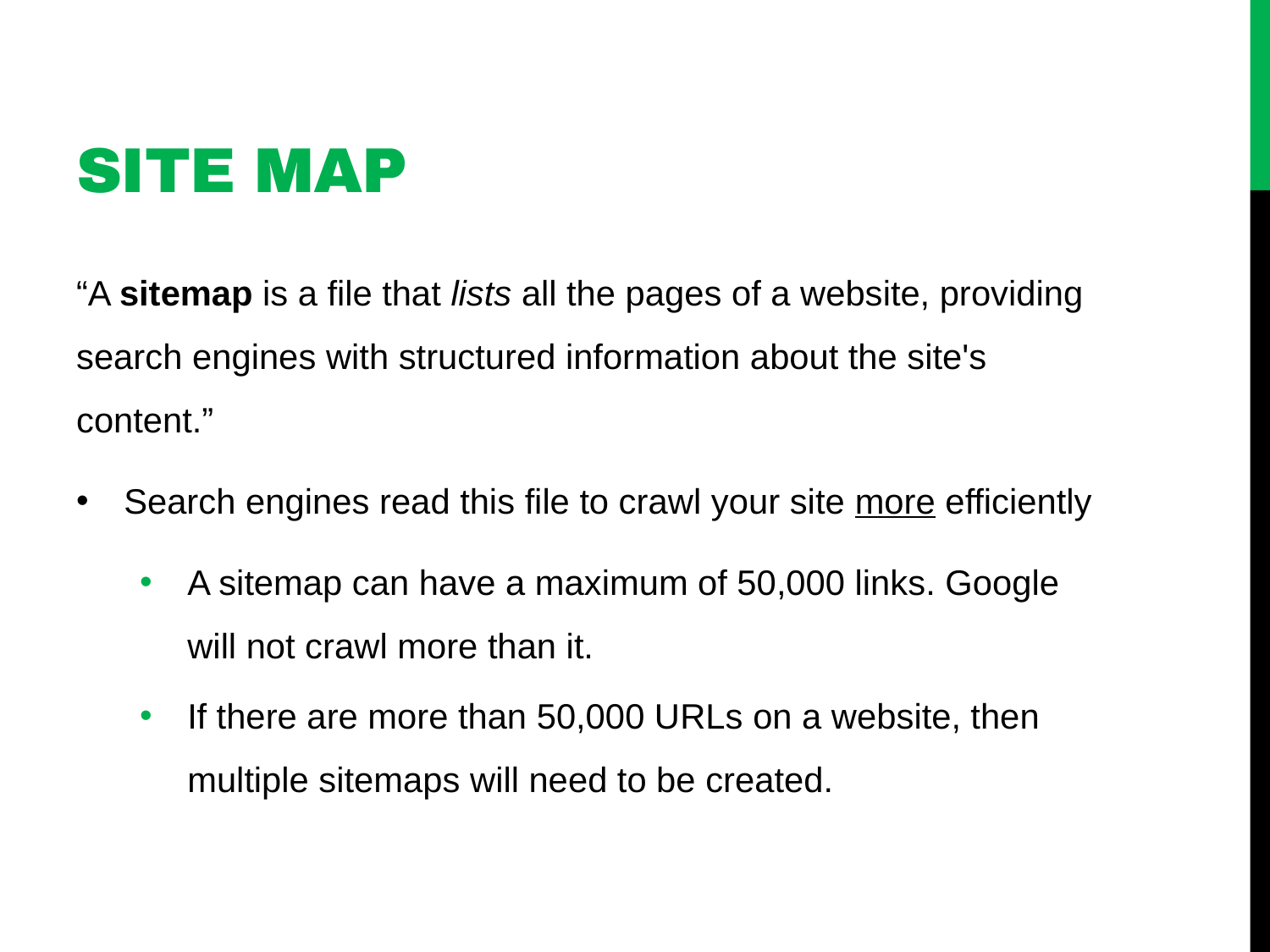

# Site map
“A sitemap is a file that lists all the pages of a website, providing search engines with structured information about the site's content.”
Search engines read this file to crawl your site more efficiently
A sitemap can have a maximum of 50,000 links. Google will not crawl more than it.
If there are more than 50,000 URLs on a website, then multiple sitemaps will need to be created.